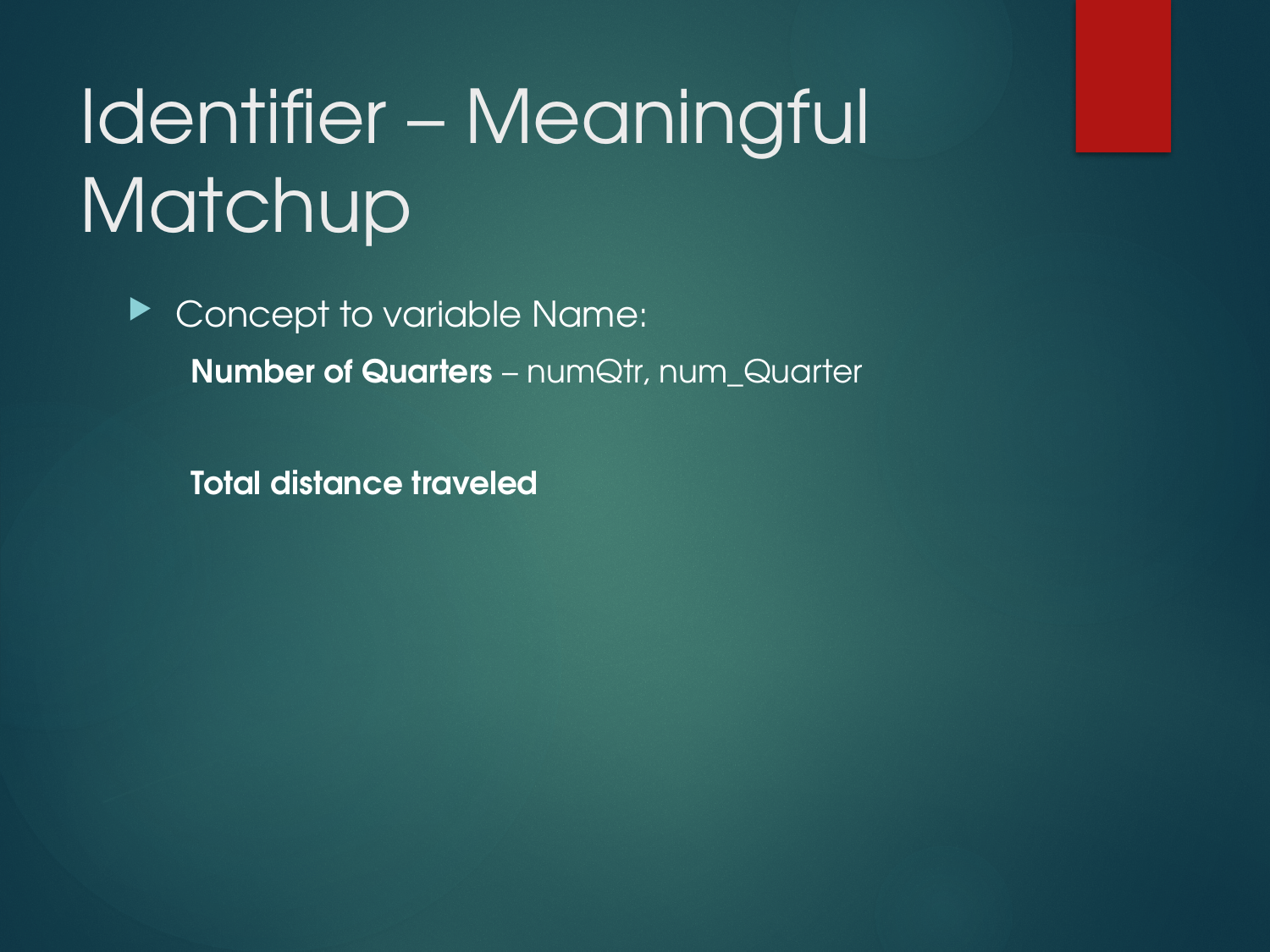

# Identifier – Meaningful Matchup
Concept to variable Name:
Number of Quarters – numQtr, num_Quarter

Total distance traveled